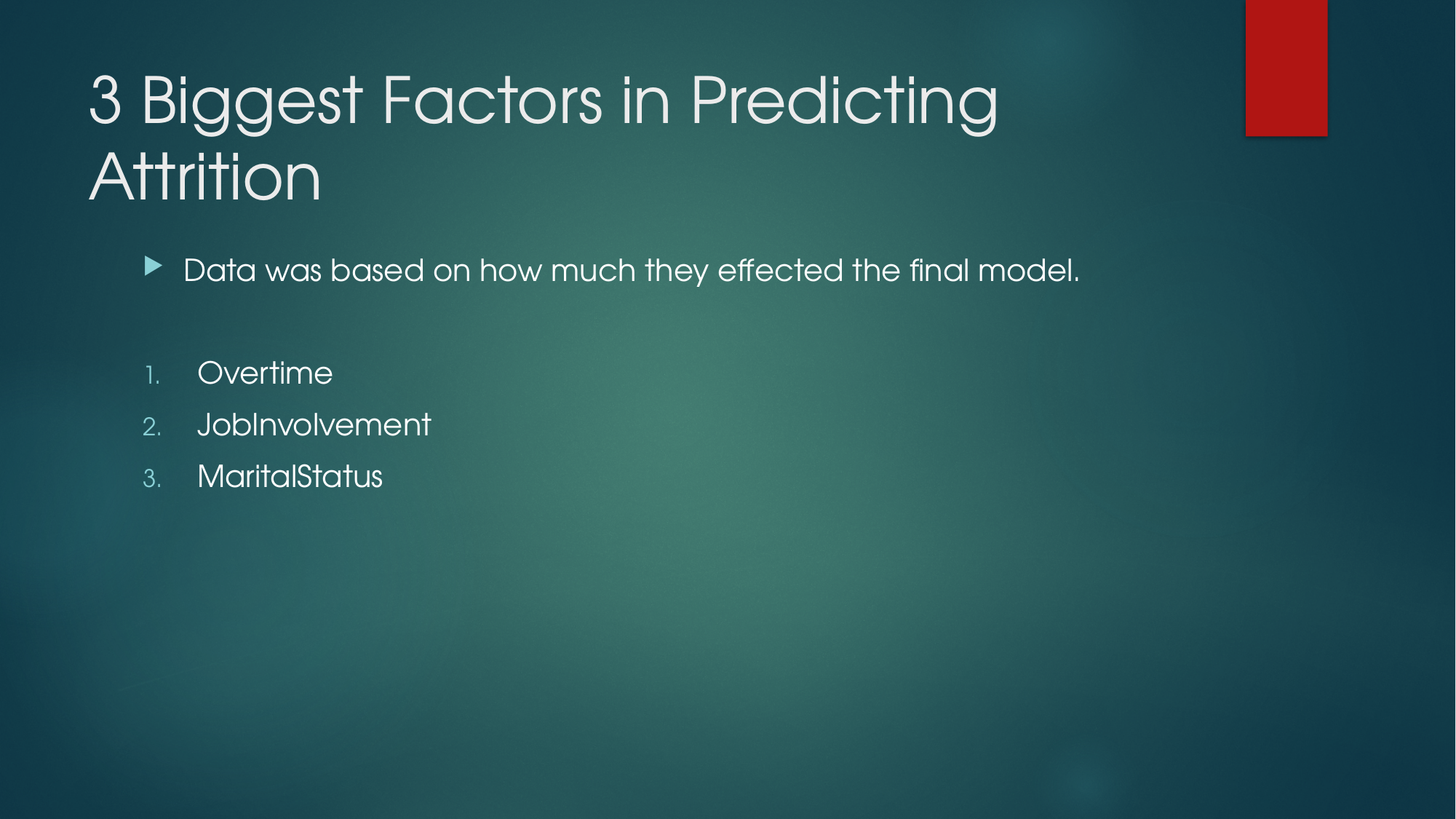

# 3 Biggest Factors in Predicting Attrition
Data was based on how much they effected the final model.

Overtime
JobInvolvement
MaritalStatus